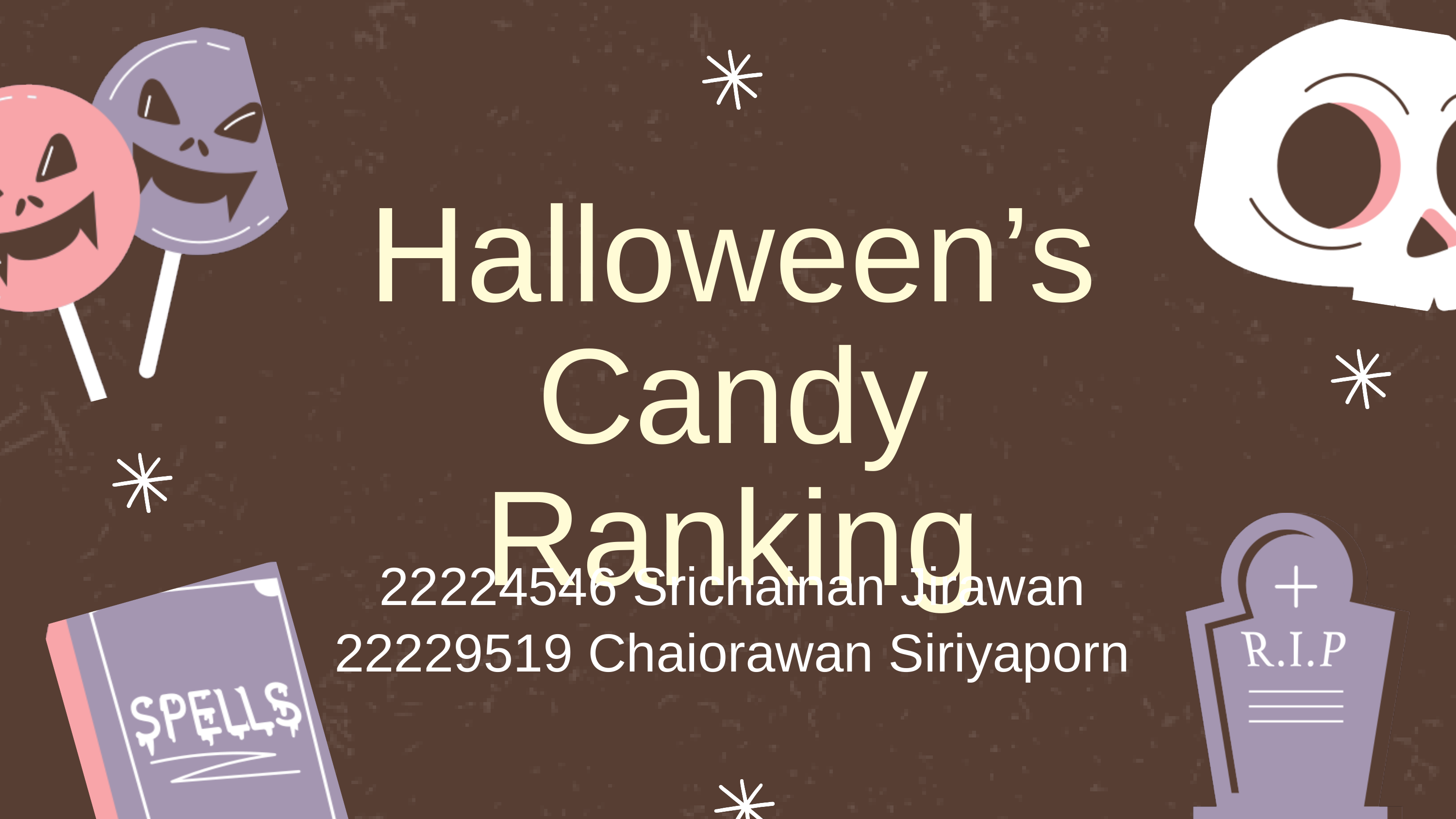

Halloween’s Candy Ranking

22224546 Srichainan Jirawan
22229519 Chaiorawan Siriyaporn